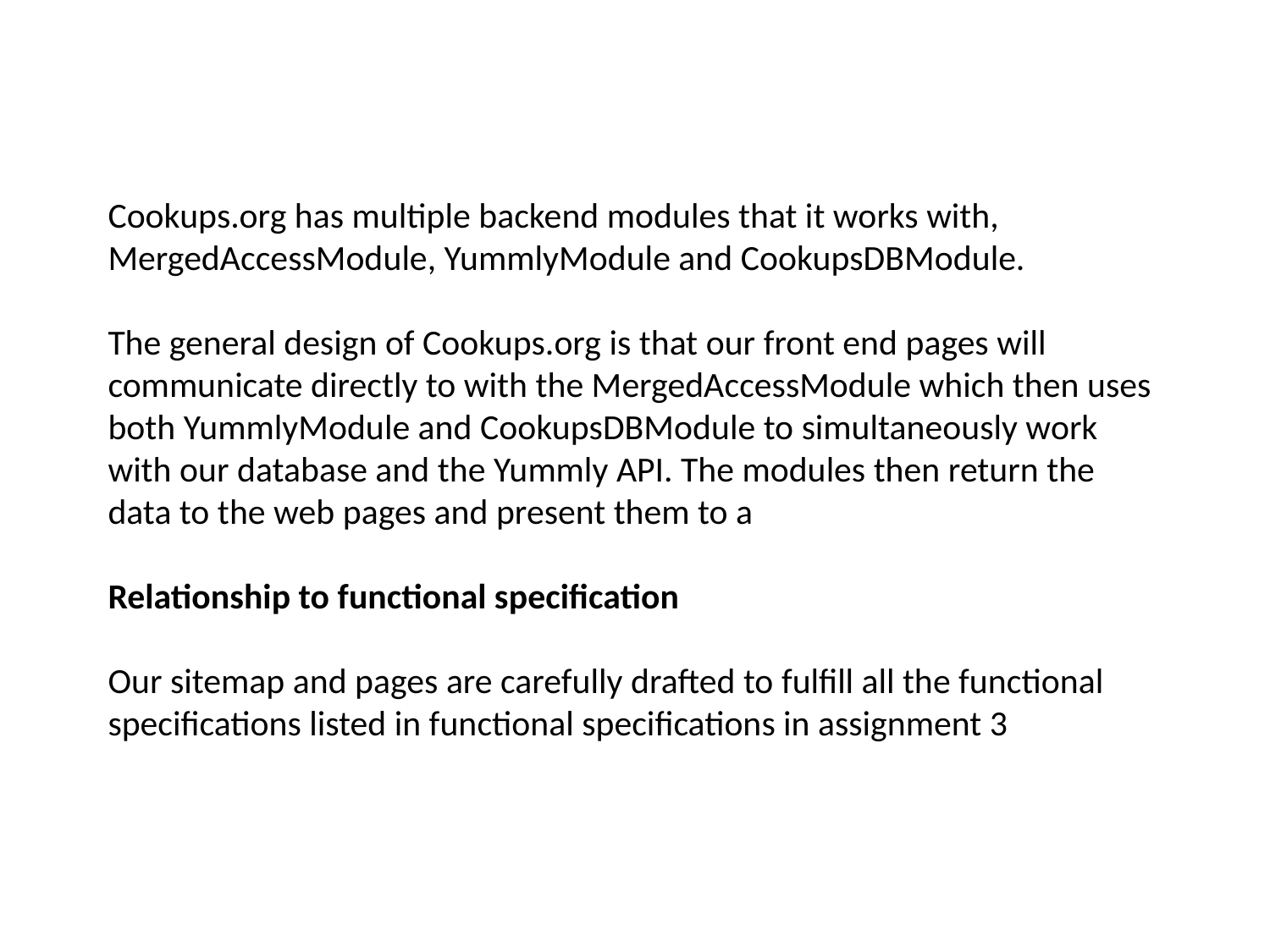

# Cookups.org has multiple backend modules that it works with, MergedAccessModule, YummlyModule and CookupsDBModule. The general design of Cookups.org is that our front end pages will communicate directly to with the MergedAccessModule which then uses both YummlyModule and CookupsDBModule to simultaneously work with our database and the Yummly API. The modules then return the data to the web pages and present them to a Relationship to functional specification Our sitemap and pages are carefully drafted to fulfill all the functional specifications listed in functional specifications in assignment 3